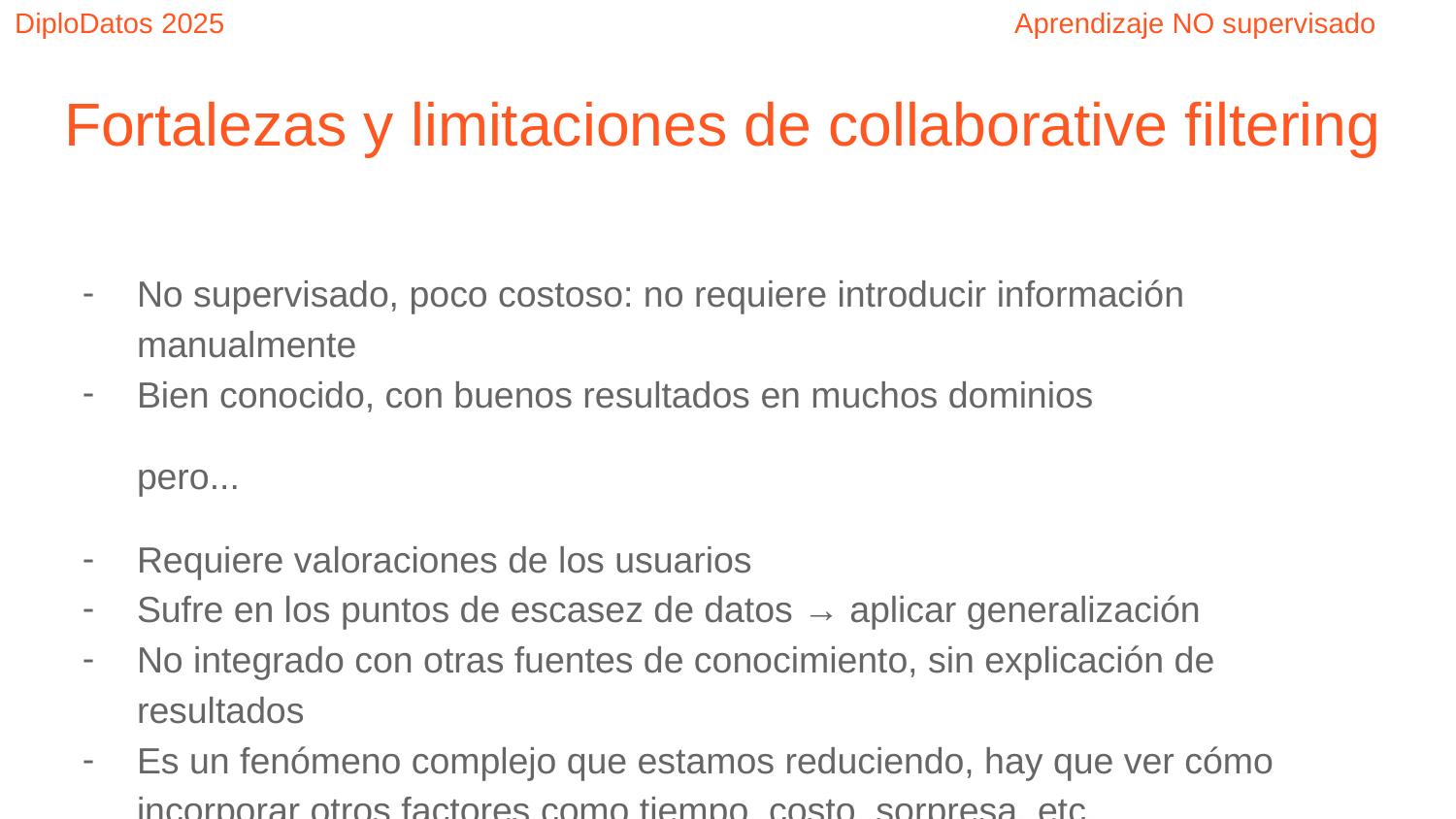

Fortalezas y limitaciones de collaborative filtering

No supervisado, poco costoso: no requiere introducir información manualmente
Bien conocido, con buenos resultados en muchos dominios
pero...
Requiere valoraciones de los usuarios
Sufre en los puntos de escasez de datos → aplicar generalización
No integrado con otras fuentes de conocimiento, sin explicación de resultados
Es un fenómeno complejo que estamos reduciendo, hay que ver cómo incorporar otros factores como tiempo, costo, sorpresa, etc.